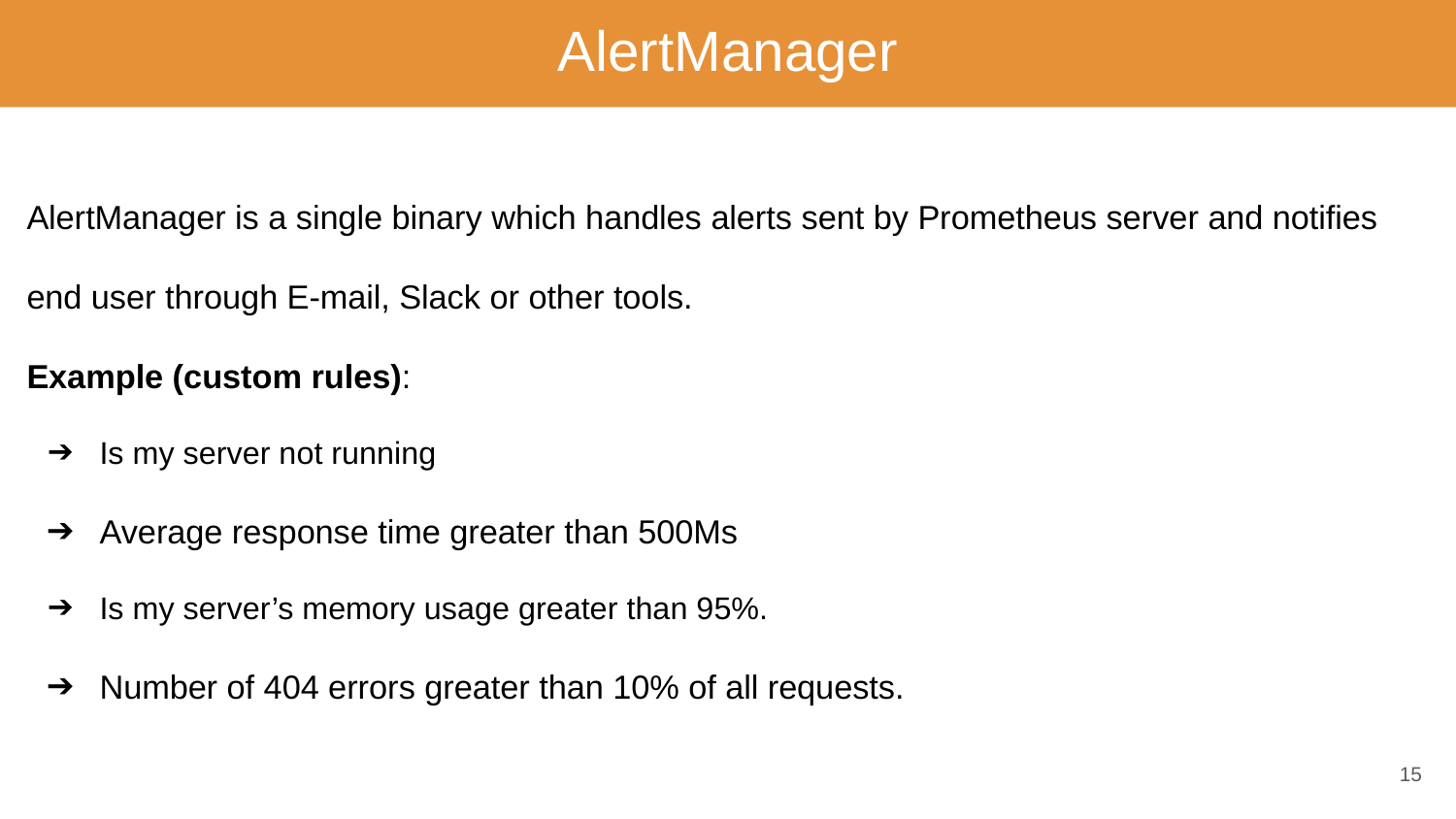

AlertManager
AlertManager is a single binary which handles alerts sent by Prometheus server and notifies end user through E-mail, Slack or other tools.
Example (custom rules):
Is my server not running
Average response time greater than 500Ms
Is my server’s memory usage greater than 95%.
Number of 404 errors greater than 10% of all requests.

15